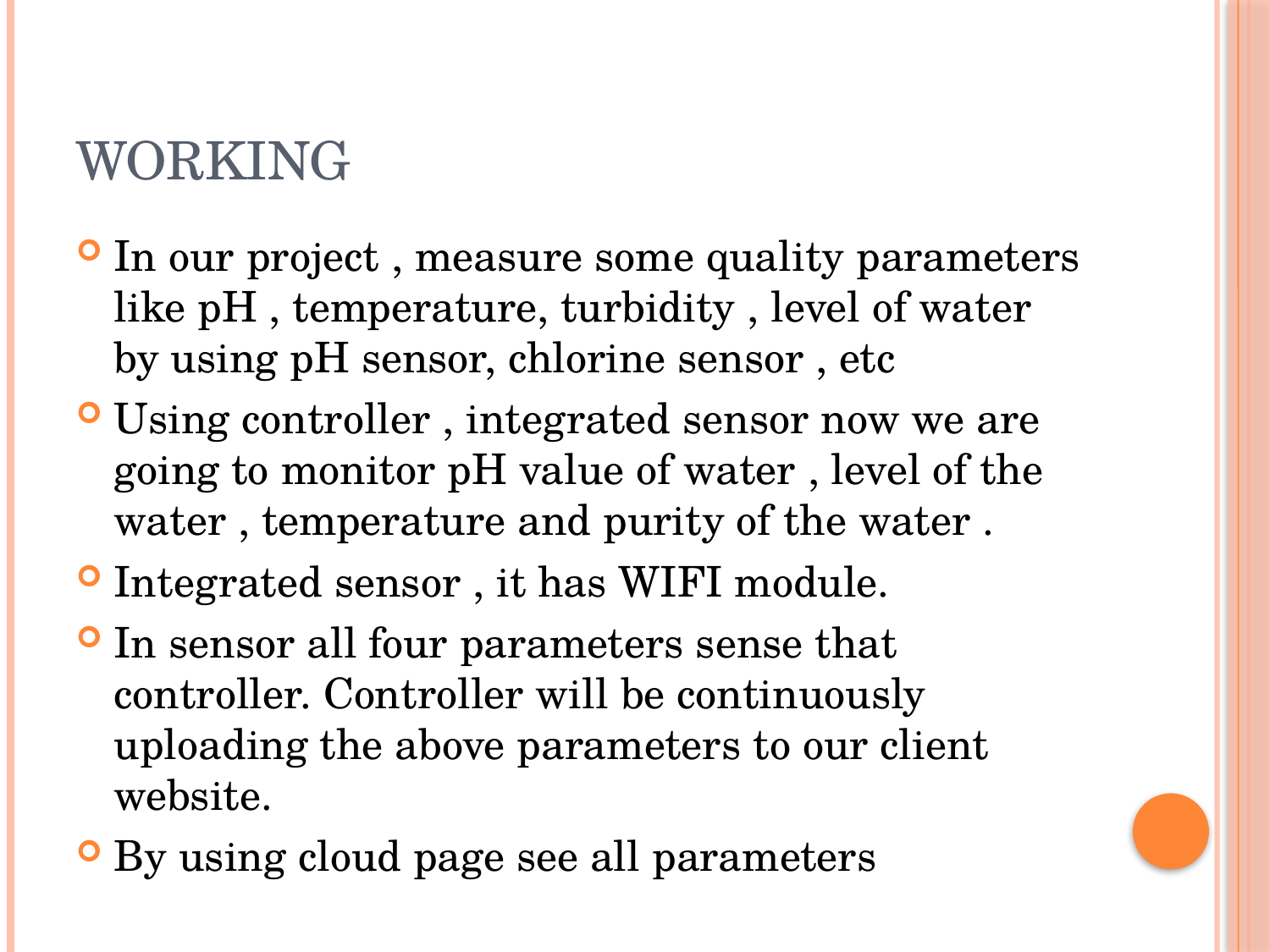

# working
In our project , measure some quality parameters like pH , temperature, turbidity , level of water by using pH sensor, chlorine sensor , etc
Using controller , integrated sensor now we are going to monitor pH value of water , level of the water , temperature and purity of the water .
Integrated sensor , it has WIFI module.
In sensor all four parameters sense that controller. Controller will be continuously uploading the above parameters to our client website.
By using cloud page see all parameters